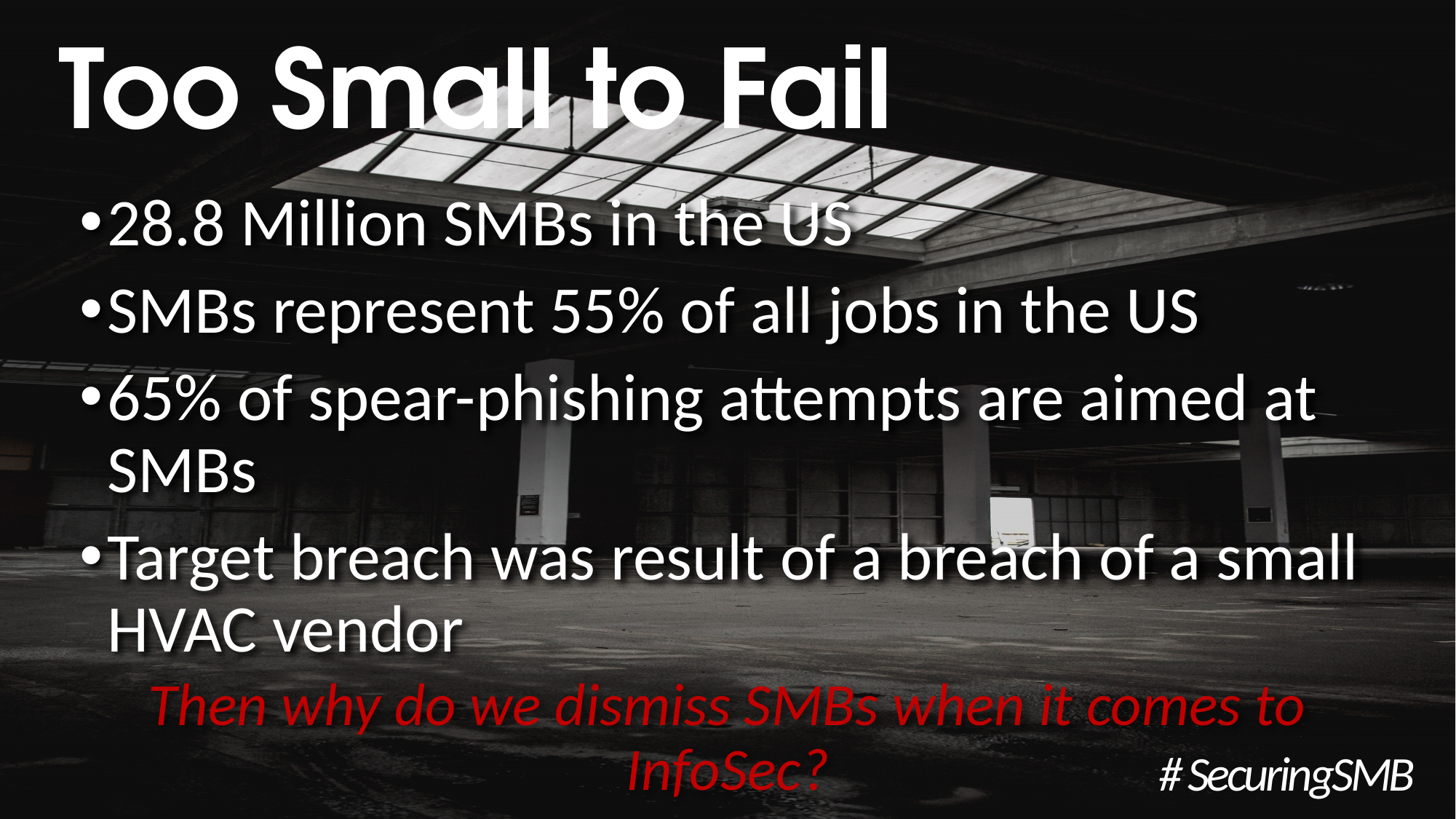

# Too Small to Fail
28.8 Million SMBs in the US
SMBs represent 55% of all jobs in the US
65% of spear-phishing attempts are aimed at SMBs
Target breach was result of a breach of a small HVAC vendor

# SecuringSMB
Then why do we dismiss SMBs when it comes to InfoSec?